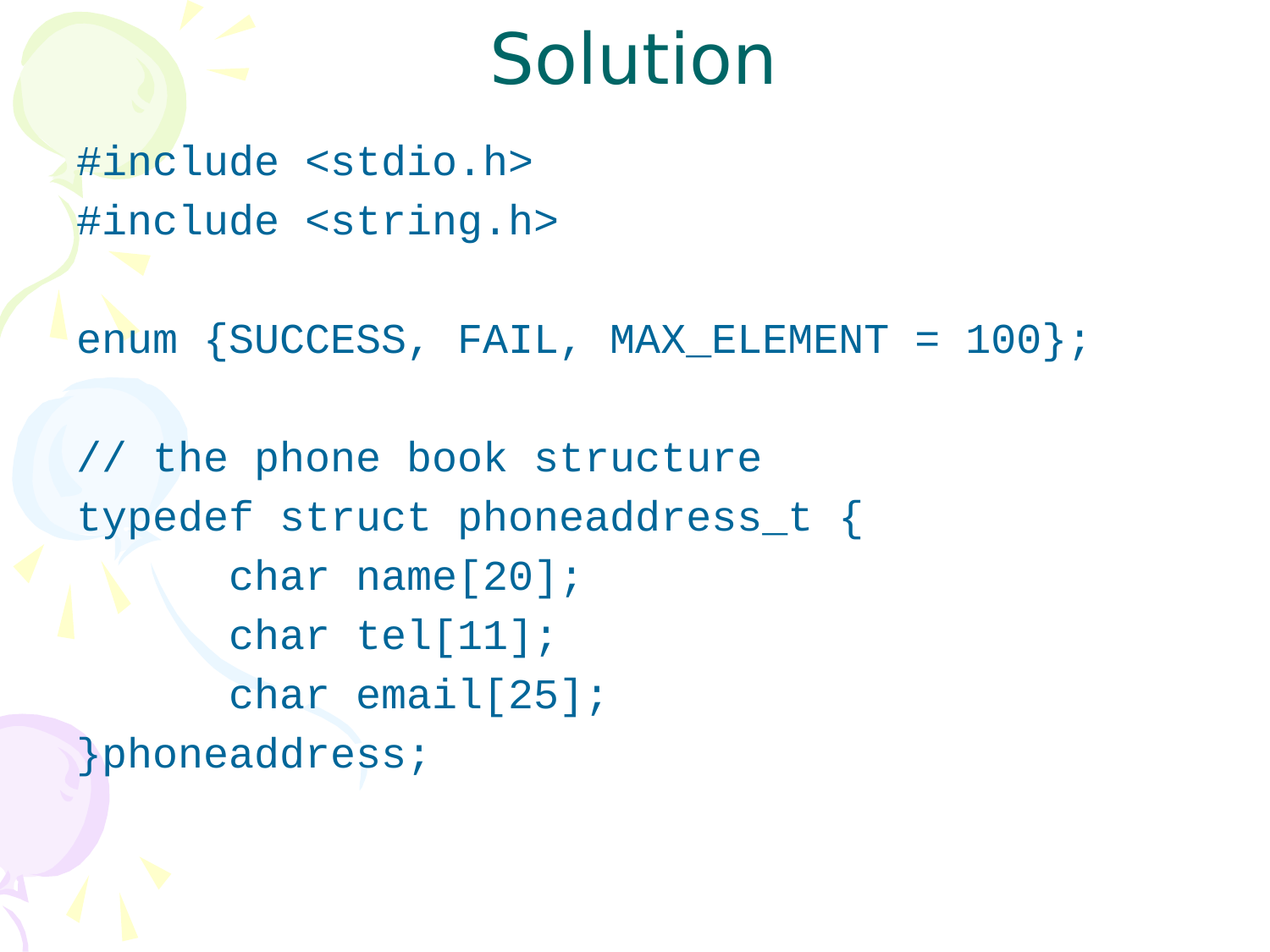

# Solution
#include <stdio.h>
#include <string.h>

enum {SUCCESS, FAIL, MAX_ELEMENT = 100};

// the phone book structure
typedef struct phoneaddress_t {
      char name[20];
      char tel[11];
      char email[25];
}phoneaddress;